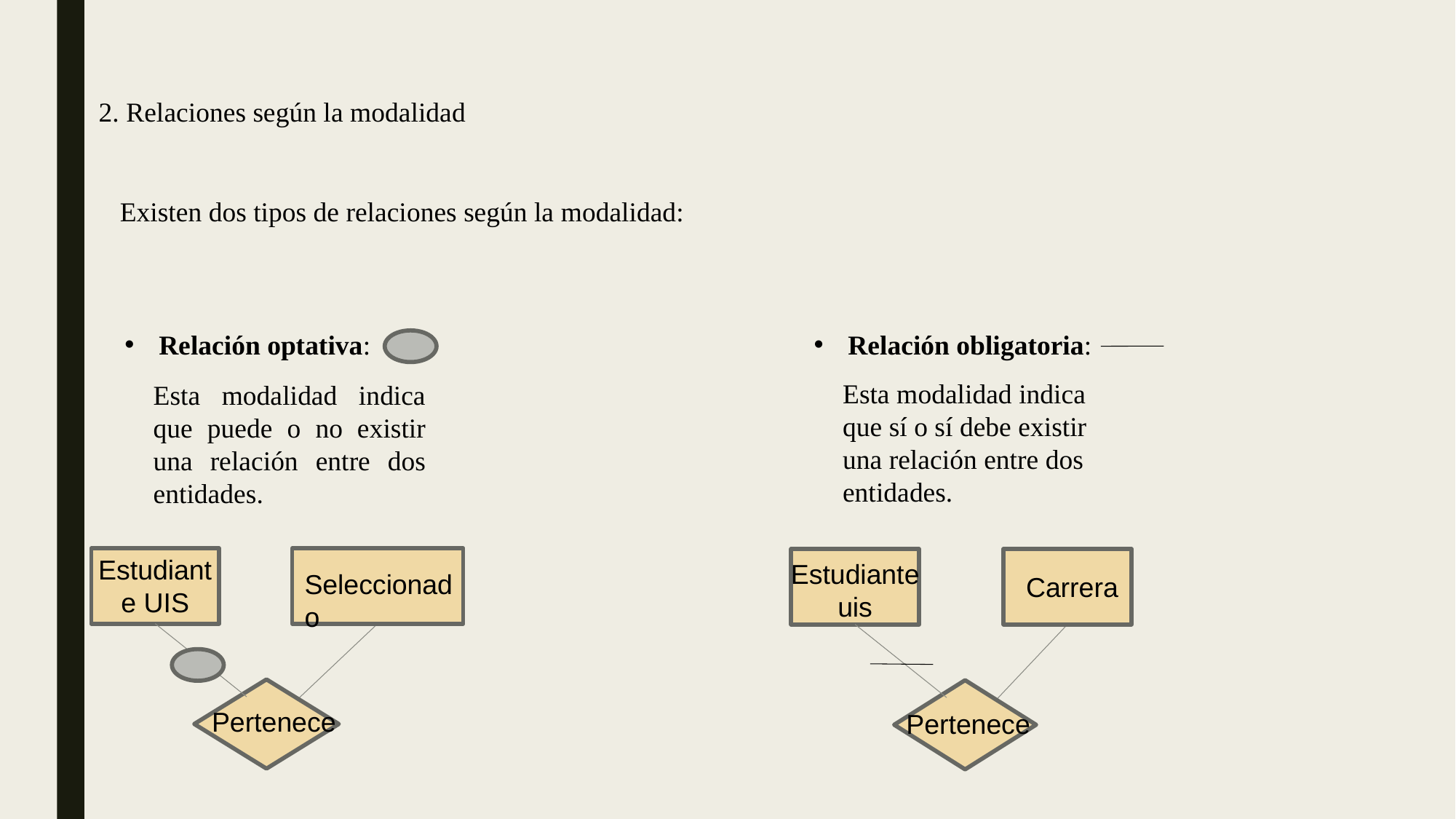

2. Relaciones según la modalidad
Existen dos tipos de relaciones según la modalidad:
Relación optativa:

Relación obligatoria:

Esta modalidad indica que sí o sí debe existir una relación entre dos entidades.
Esta modalidad indica que puede o no existir una relación entre dos entidades.
Estudiante UIS

Estudiante uis
Seleccionado
Carrera

Pertenece
Pertenece